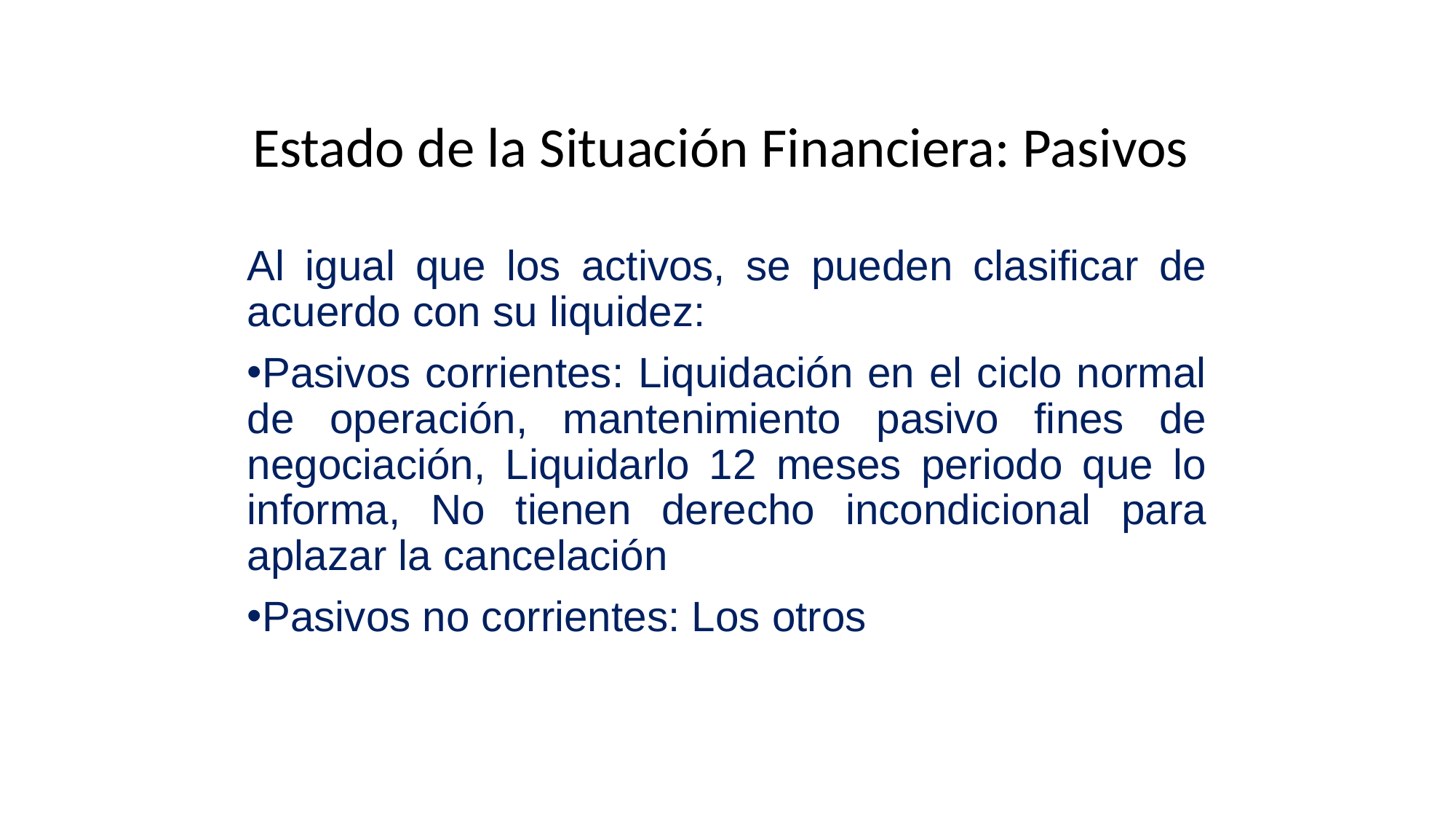

# Estado de la Situación Financiera: Pasivos
Al igual que los activos, se pueden clasificar de acuerdo con su liquidez:
Pasivos corrientes: Liquidación en el ciclo normal de operación, mantenimiento pasivo fines de negociación, Liquidarlo 12 meses periodo que lo informa, No tienen derecho incondicional para aplazar la cancelación
Pasivos no corrientes: Los otros